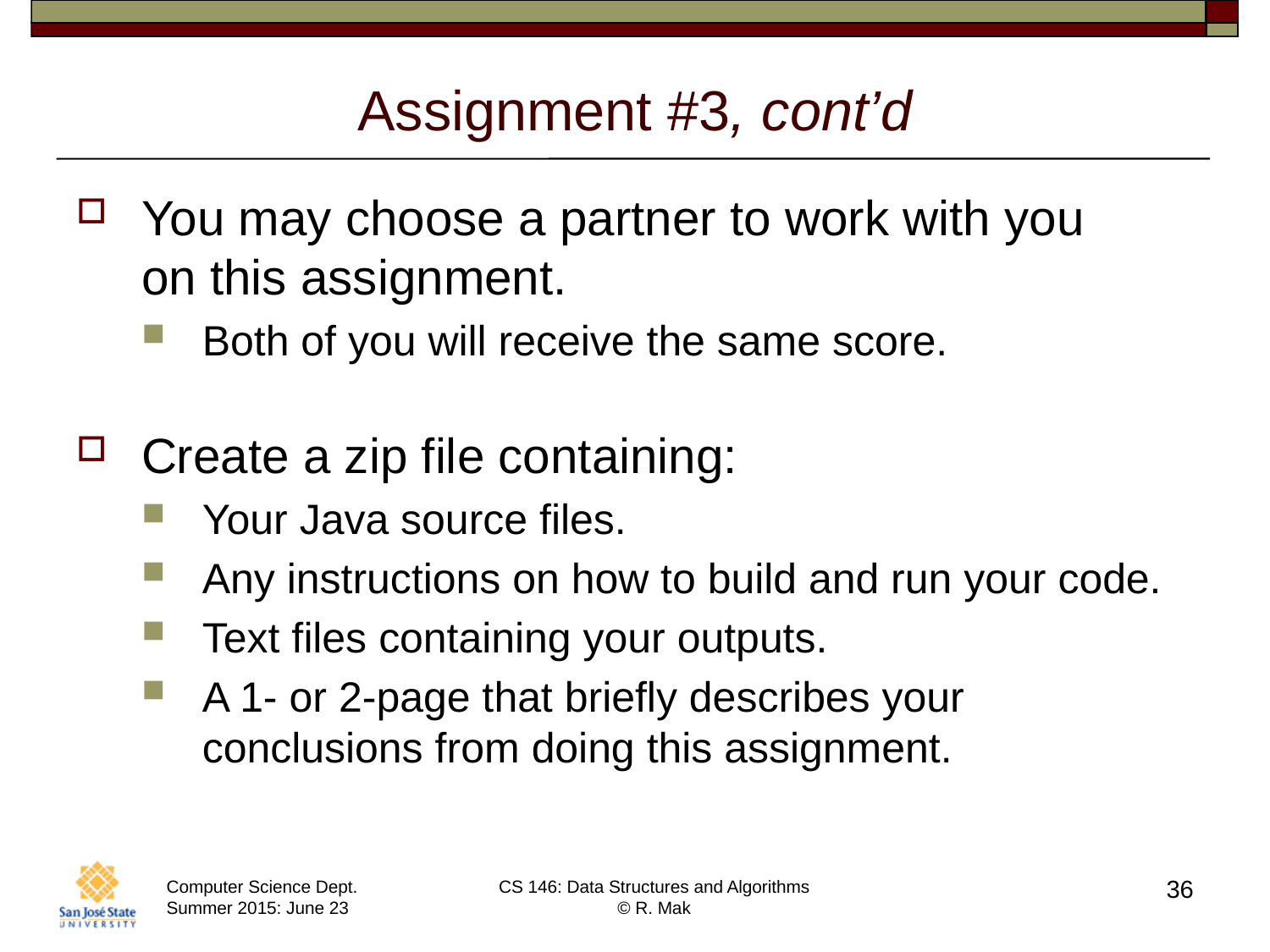

# Assignment #3, cont’d
You may choose a partner to work with you
on this assignment.
Both of you will receive the same score.

Create a zip file containing:
Your Java source files.
Any instructions on how to build and run your code.
Text files containing your outputs.
A 1- or 2-page that briefly describes your conclusions from doing this assignment.
36